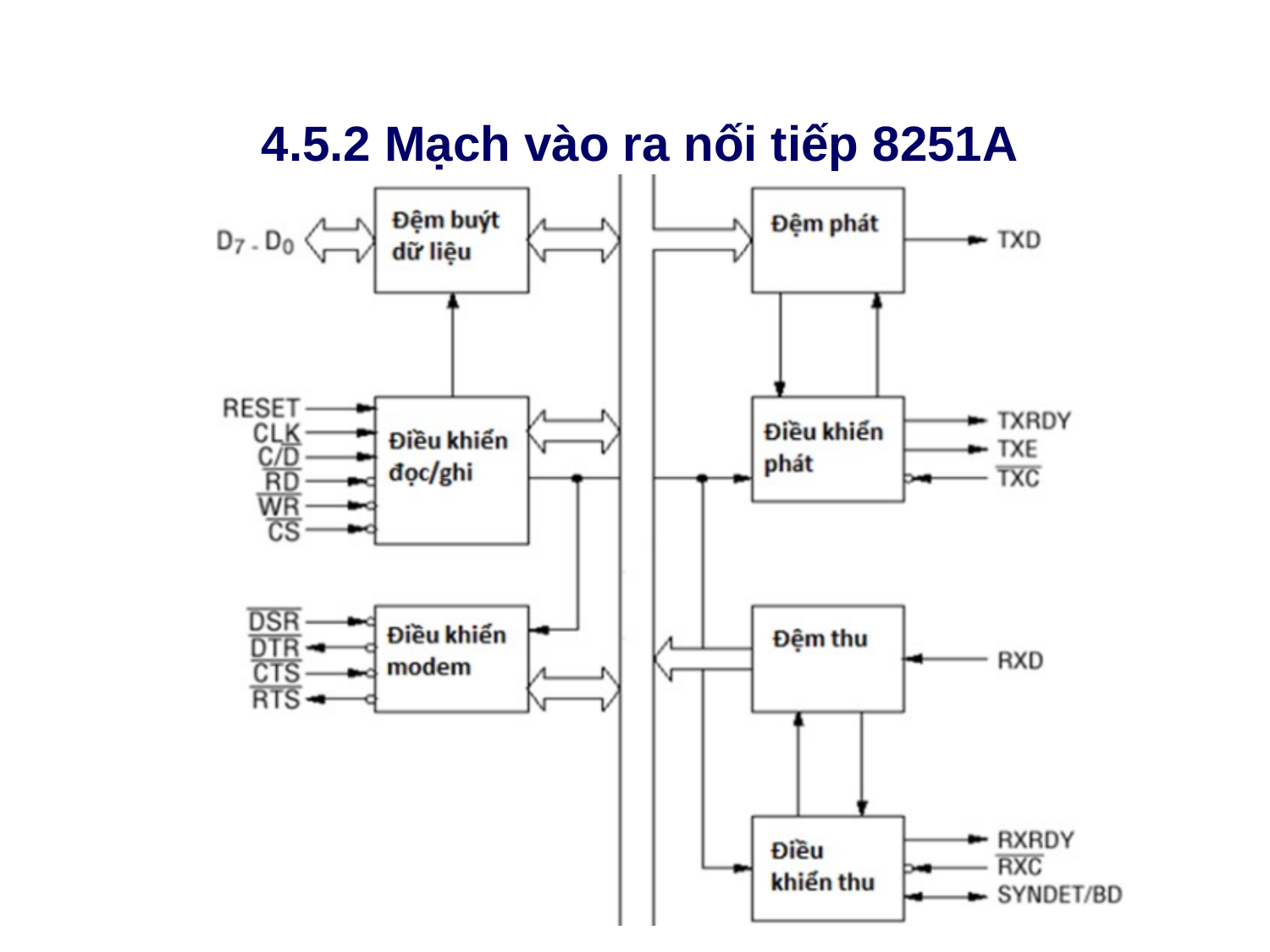

# 4.5.2 Mạch vào ra nối tiếp 8251A